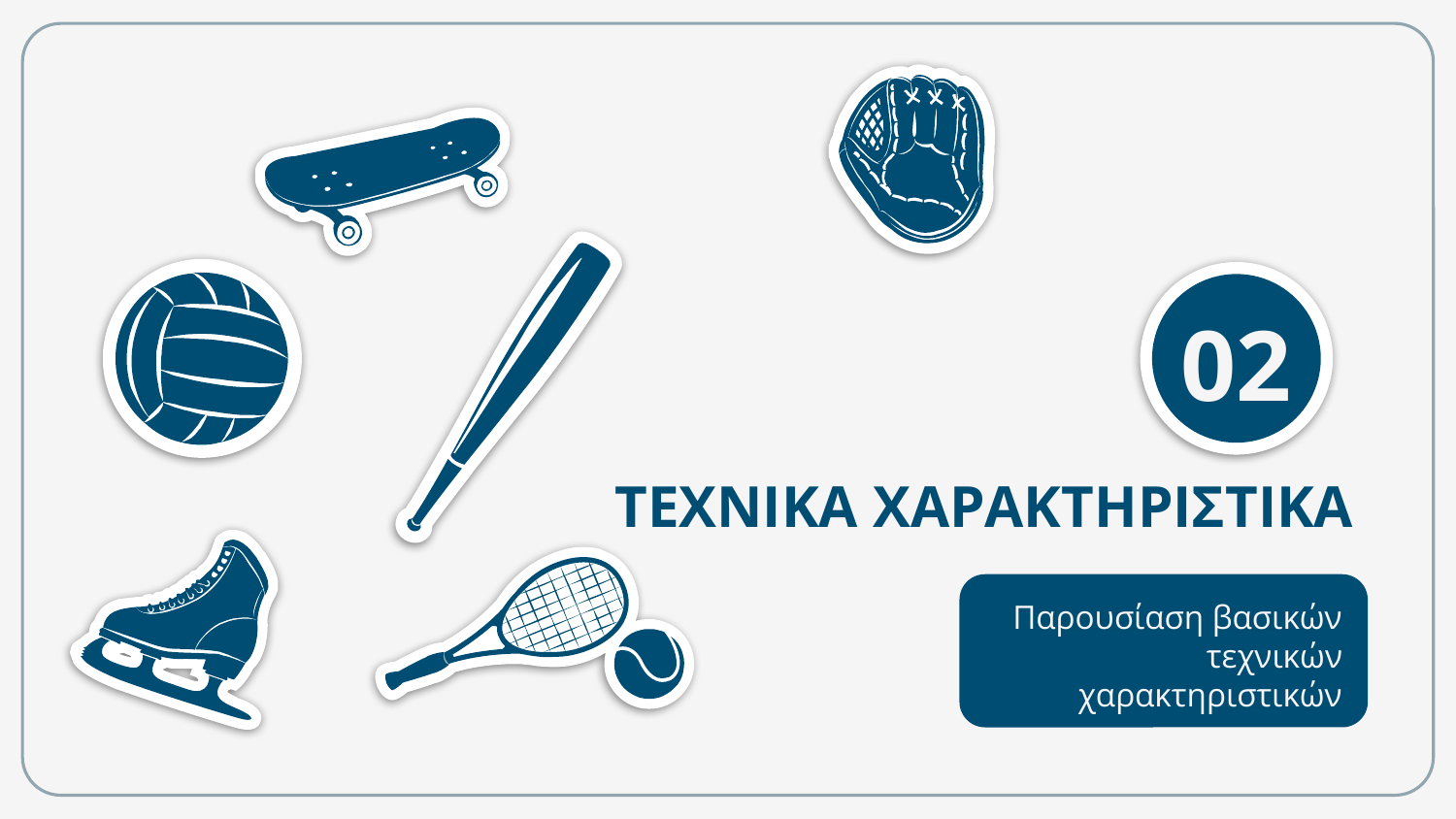

02

# ΤΕΧΝΙΚΑ ΧΑΡΑΚΤΗΡΙΣΤΙΚΑ

Παρουσίαση βασικών τεχνικών χαρακτηριστικών